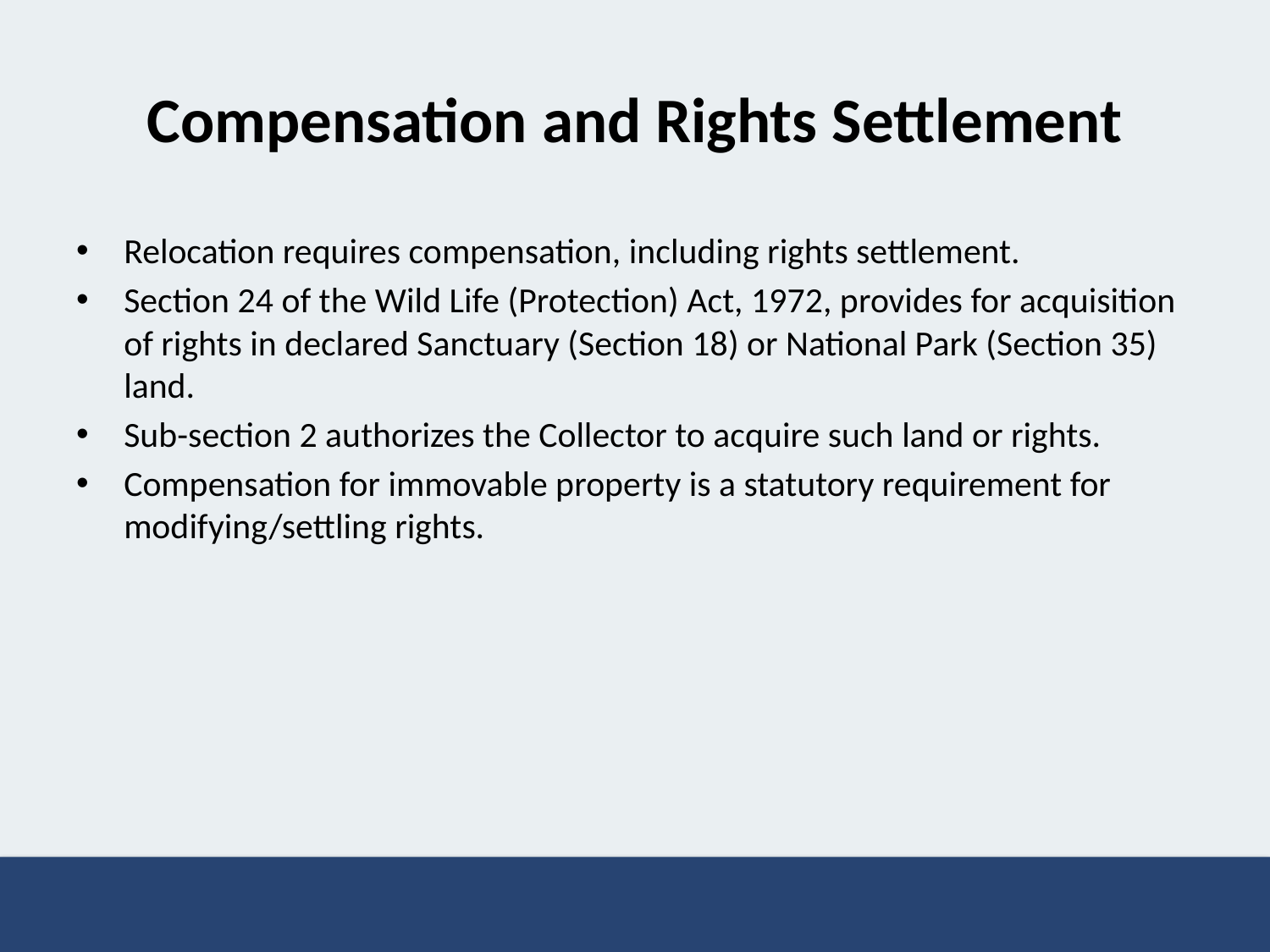

# Compensation and Rights Settlement
Relocation requires compensation, including rights settlement.
Section 24 of the Wild Life (Protection) Act, 1972, provides for acquisition of rights in declared Sanctuary (Section 18) or National Park (Section 35) land.
Sub-section 2 authorizes the Collector to acquire such land or rights.
Compensation for immovable property is a statutory requirement for modifying/settling rights.